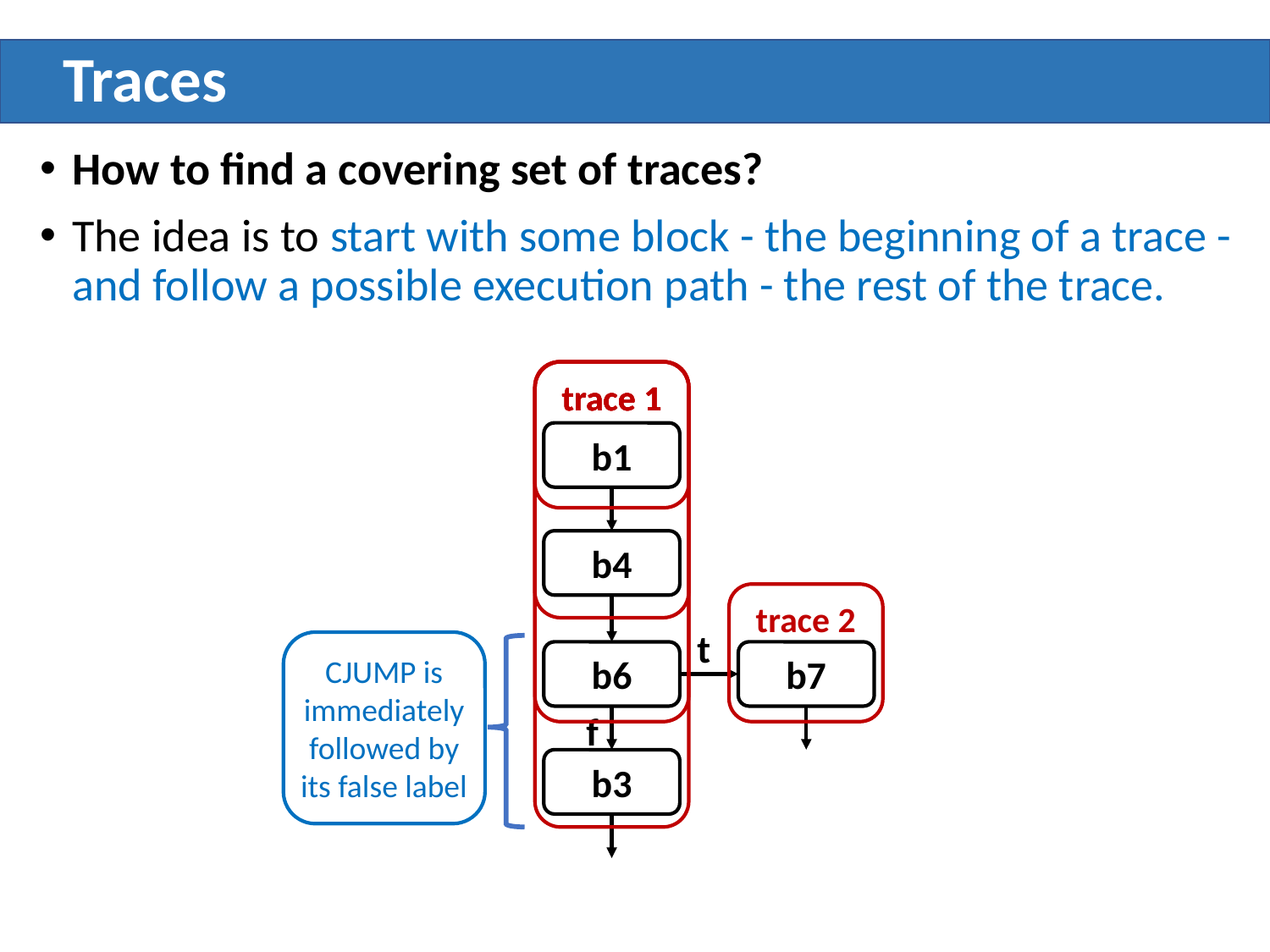

# Traces
How to find a covering set of traces?
The idea is to start with some block - the beginning of a trace - and follow a possible execution path - the rest of the trace.
trace 1
trace 1
trace 1
trace 1
b1
b4
trace 2
t
CJUMP is immediately followed by its false label

b6
b7
f
b3